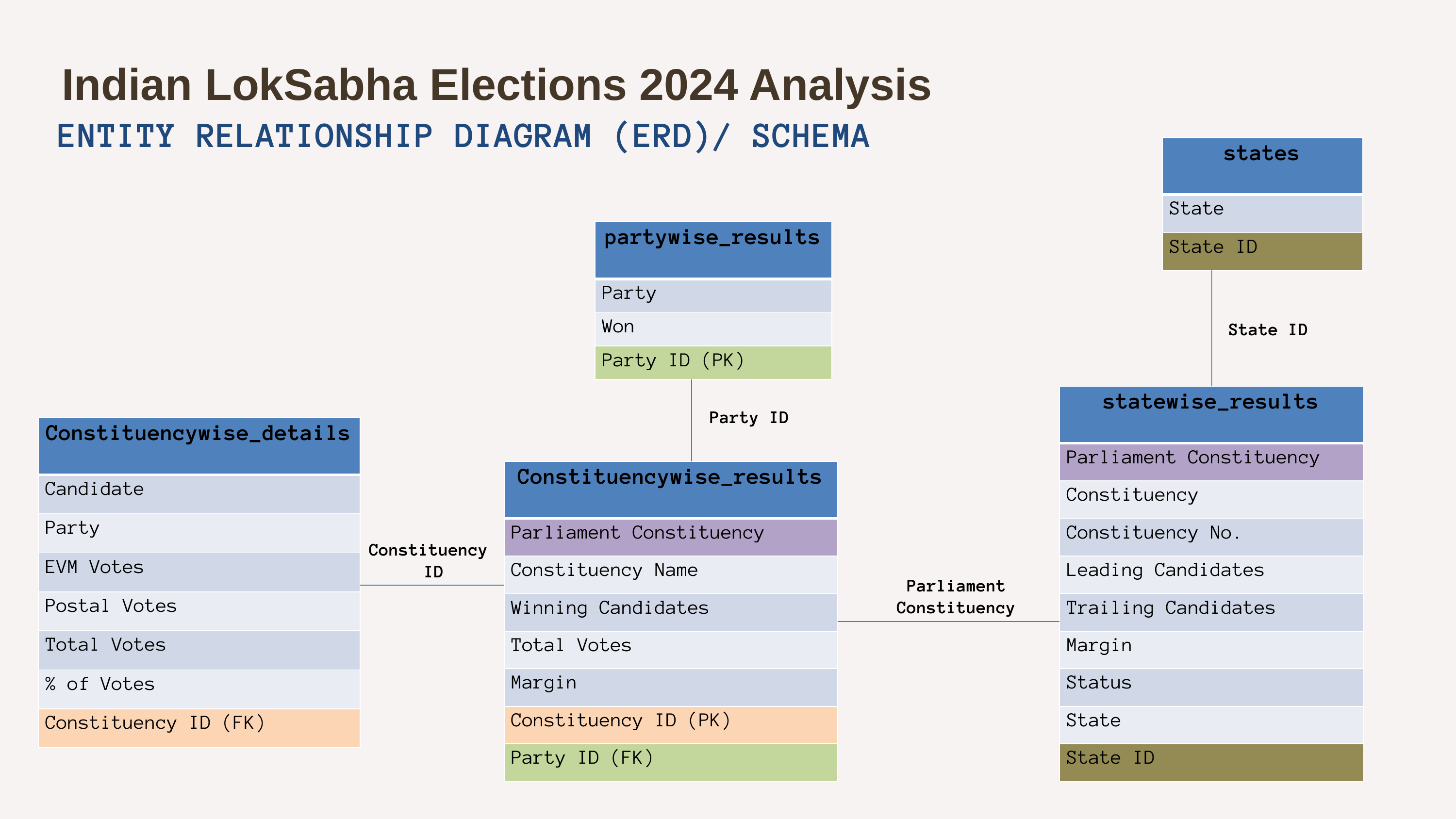

Indian LokSabha Elections 2024 Analysis
ENTITY RELATIONSHIP DIAGRAM (ERD)/ SCHEMA
| states |
| --- |
| State |
| State ID |
| partywise\_results |
| --- |
| Party |
| Won |
| Party ID (PK) |
State ID
| statewise\_results |
| --- |
| Parliament Constituency |
| Constituency |
| Constituency No. |
| Leading Candidates |
| Trailing Candidates |
| Margin |
| Status |
| State |
| State ID |
Party ID
| Constituencywise\_details |
| --- |
| Candidate |
| Party |
| EVM Votes |
| Postal Votes |
| Total Votes |
| % of Votes |
| Constituency ID (FK) |
| Constituencywise\_results |
| --- |
| Parliament Constituency |
| Constituency Name |
| Winning Candidates |
| Total Votes |
| Margin |
| Constituency ID (PK) |
| Party ID (FK) |
Constituency
ID
Parliament Constituency